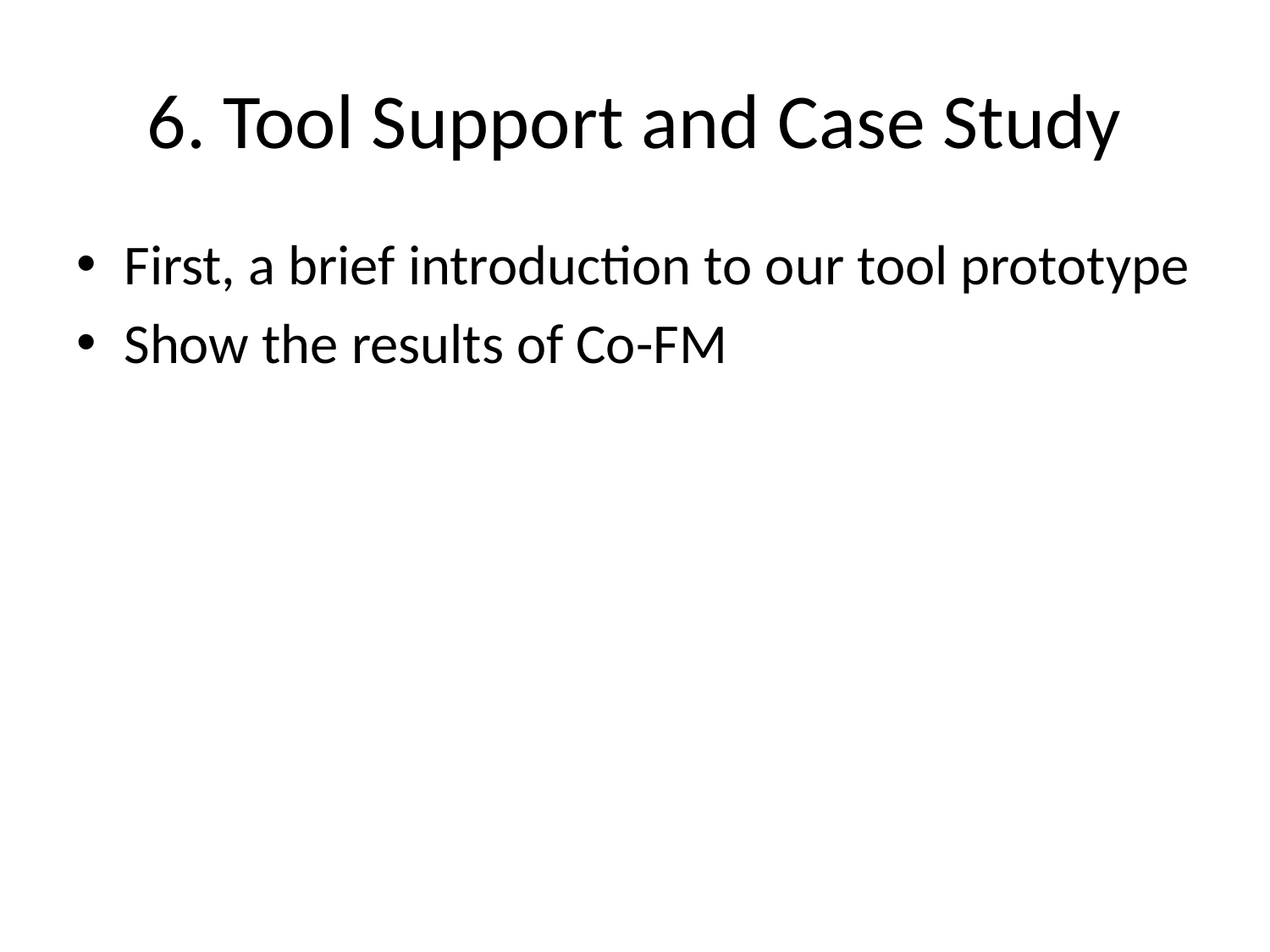

# 6. Tool Support and Case Study
First, a brief introduction to our tool prototype
Show the results of Co-FM